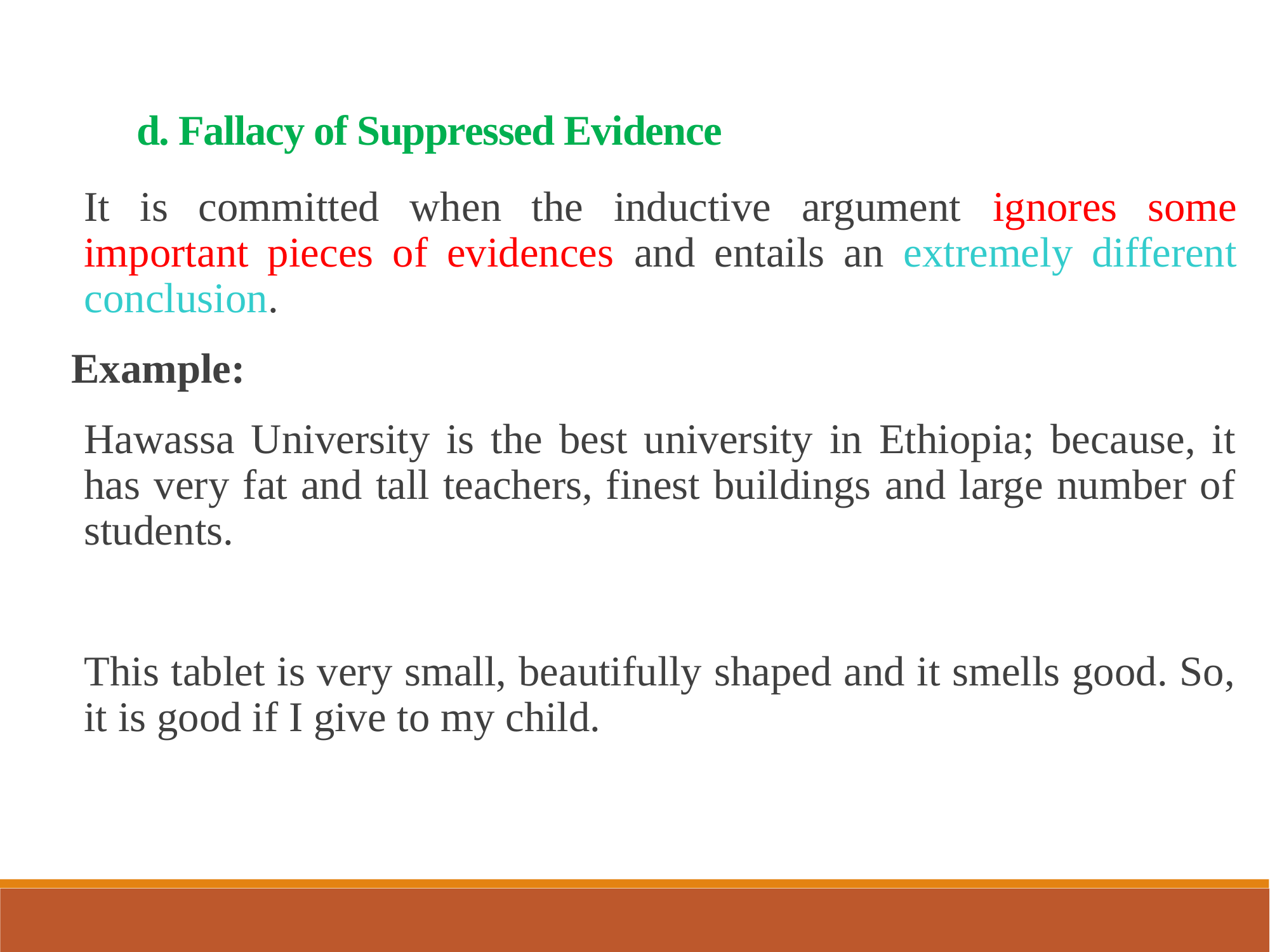

d. Fallacy of Suppressed Evidence
It is committed when the inductive argument ignores some important pieces of evidences and entails an extremely different conclusion.
Example:
Hawassa University is the best university in Ethiopia; because, it has very fat and tall teachers, finest buildings and large number of students.

This tablet is very small, beautifully shaped and it smells good. So, it is good if I give to my child.